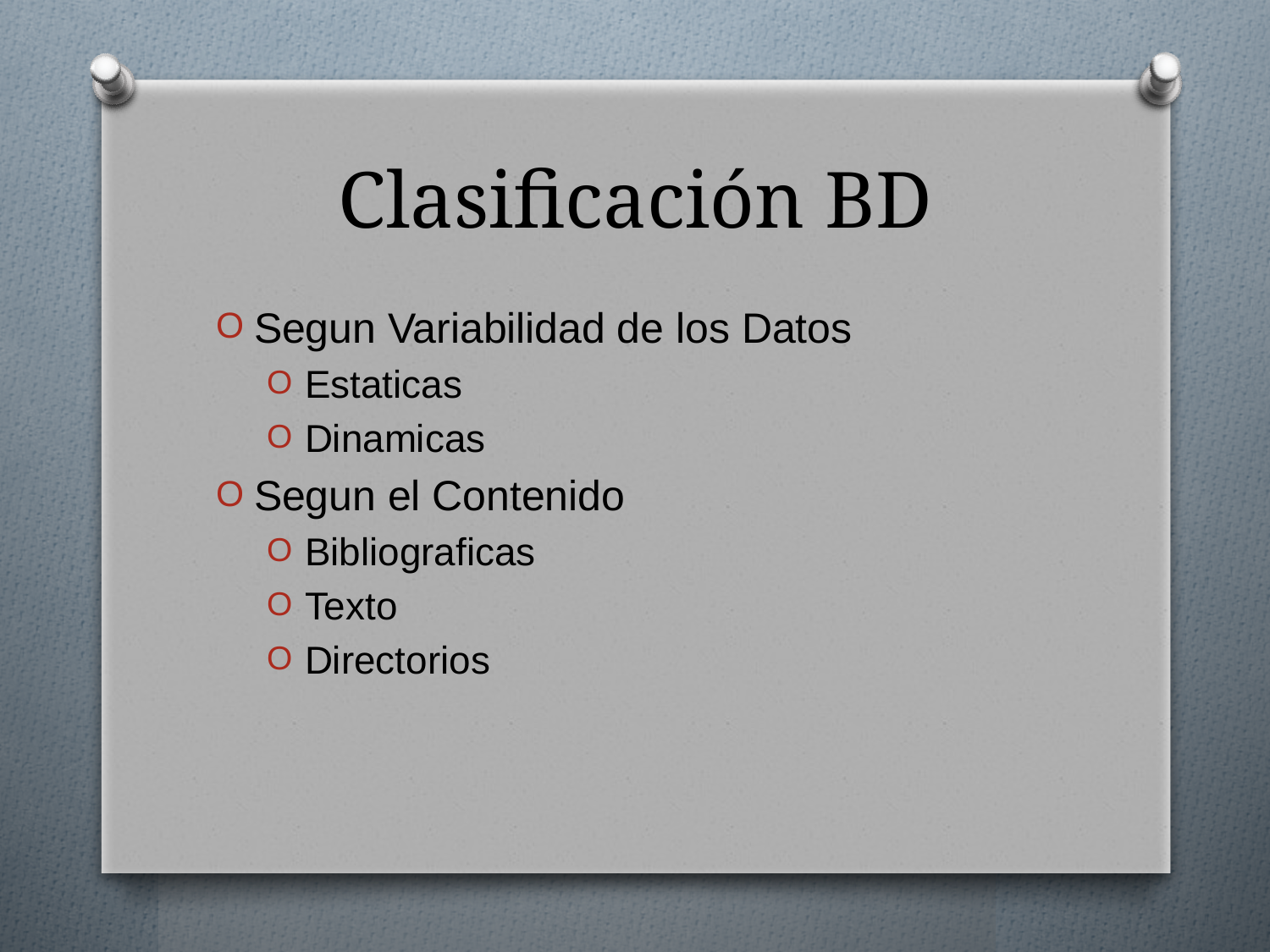

# Clasificación BD
Segun Variabilidad de los Datos
Estaticas
Dinamicas
Segun el Contenido
Bibliograficas
Texto
Directorios